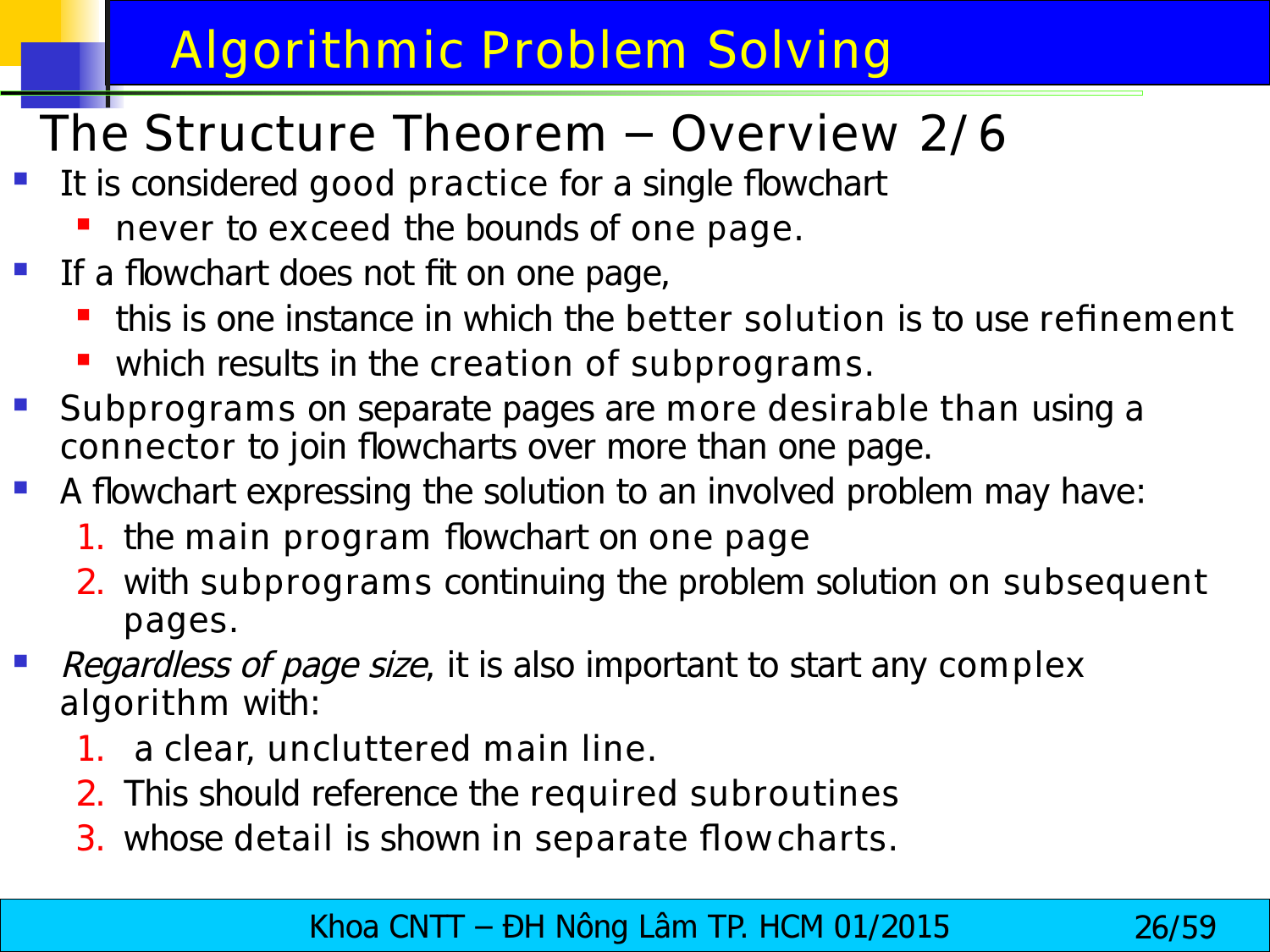

# Algorithmic Problem Solving
The Structure Theorem – Overview 2/6
It is considered good practice for a single flowchart
never to exceed the bounds of one page.
If a flowchart does not fit on one page,
this is one instance in which the better solution is to use refinement
which results in the creation of subprograms.
Subprograms on separate pages are more desirable than using a connector to join flowcharts over more than one page.
A flowchart expressing the solution to an involved problem may have:
the main program flowchart on one page
with subprograms continuing the problem solution on subsequent pages.
Regardless of page size, it is also important to start any complex algorithm with:
 a clear, uncluttered main line.
This should reference the required subroutines
whose detail is shown in separate flowcharts.